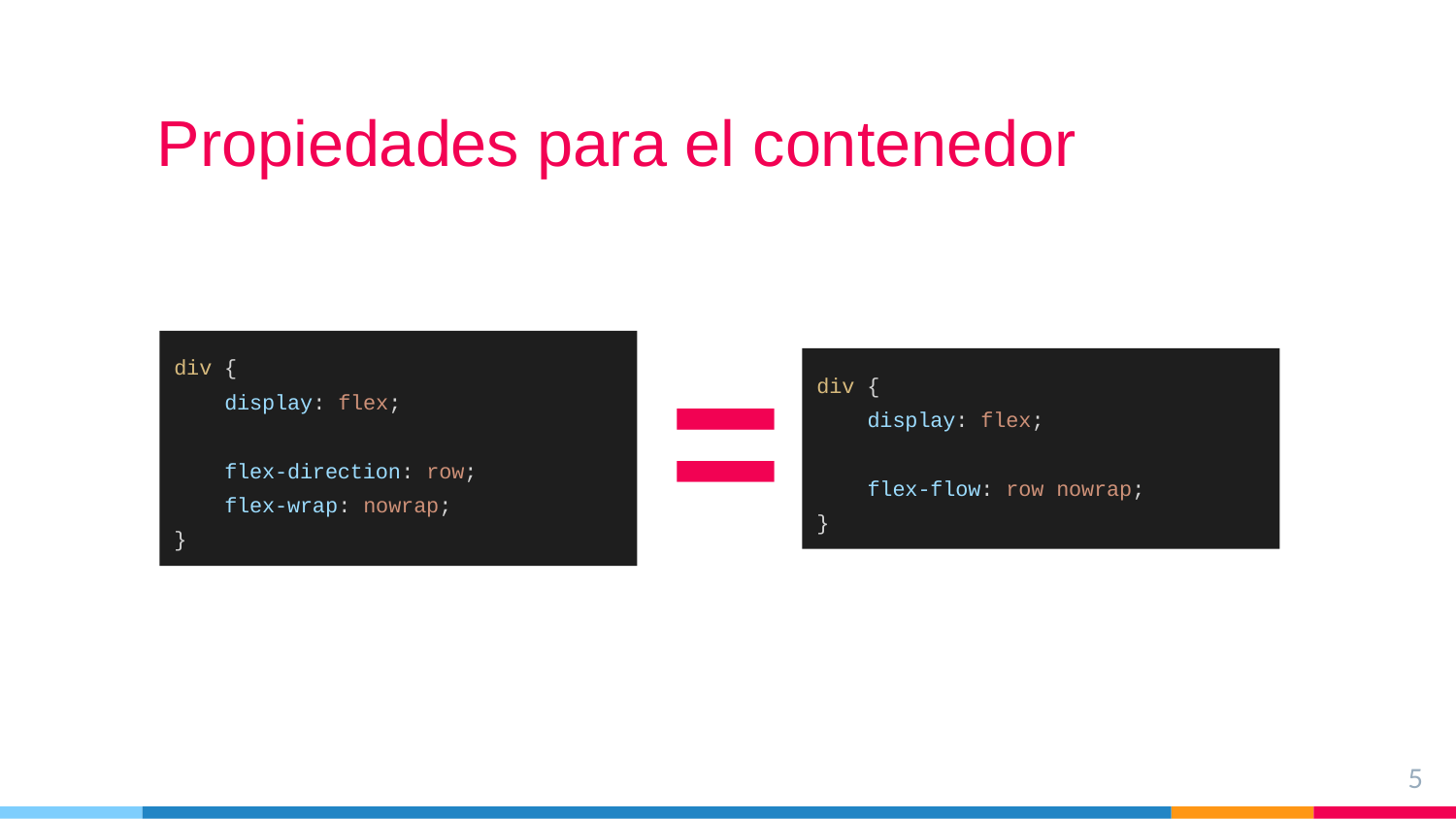

# Propiedades para el contenedor
div {
    display: flex;

    flex-direction: row;
    flex-wrap: nowrap;
}
=
div {
    display: flex;

    flex-flow: row nowrap;
}
5